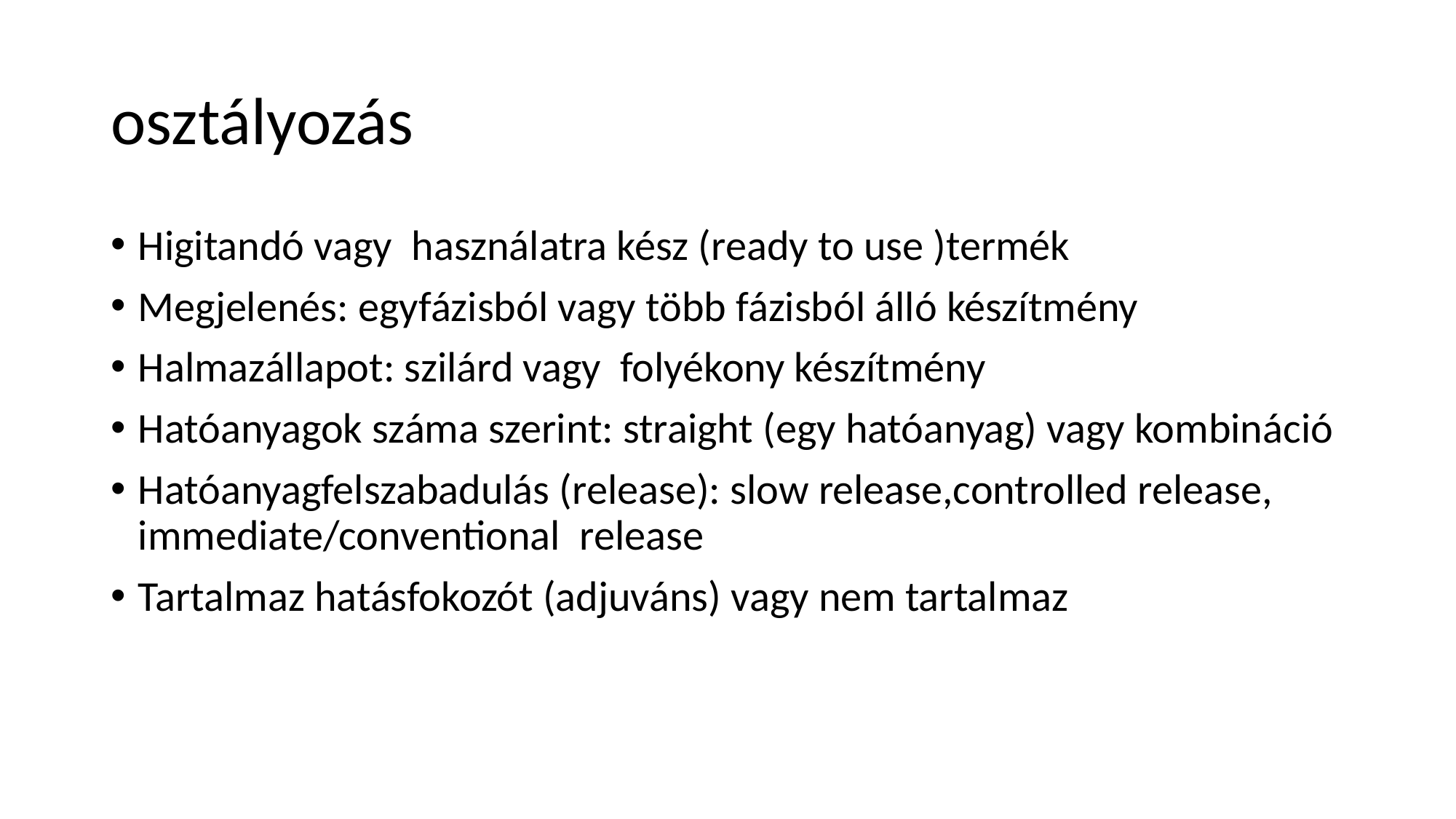

# osztályozás
Higitandó vagy  használatra kész (ready to use )termék
Megjelenés: egyfázisból vagy több fázisból álló készítmény
Halmazállapot: szilárd vagy  folyékony készítmény
Hatóanyagok száma szerint: straight (egy hatóanyag) vagy kombináció
Hatóanyagfelszabadulás (release): slow release,controlled release, immediate/conventional  release
Tartalmaz hatásfokozót (adjuváns) vagy nem tartalmaz